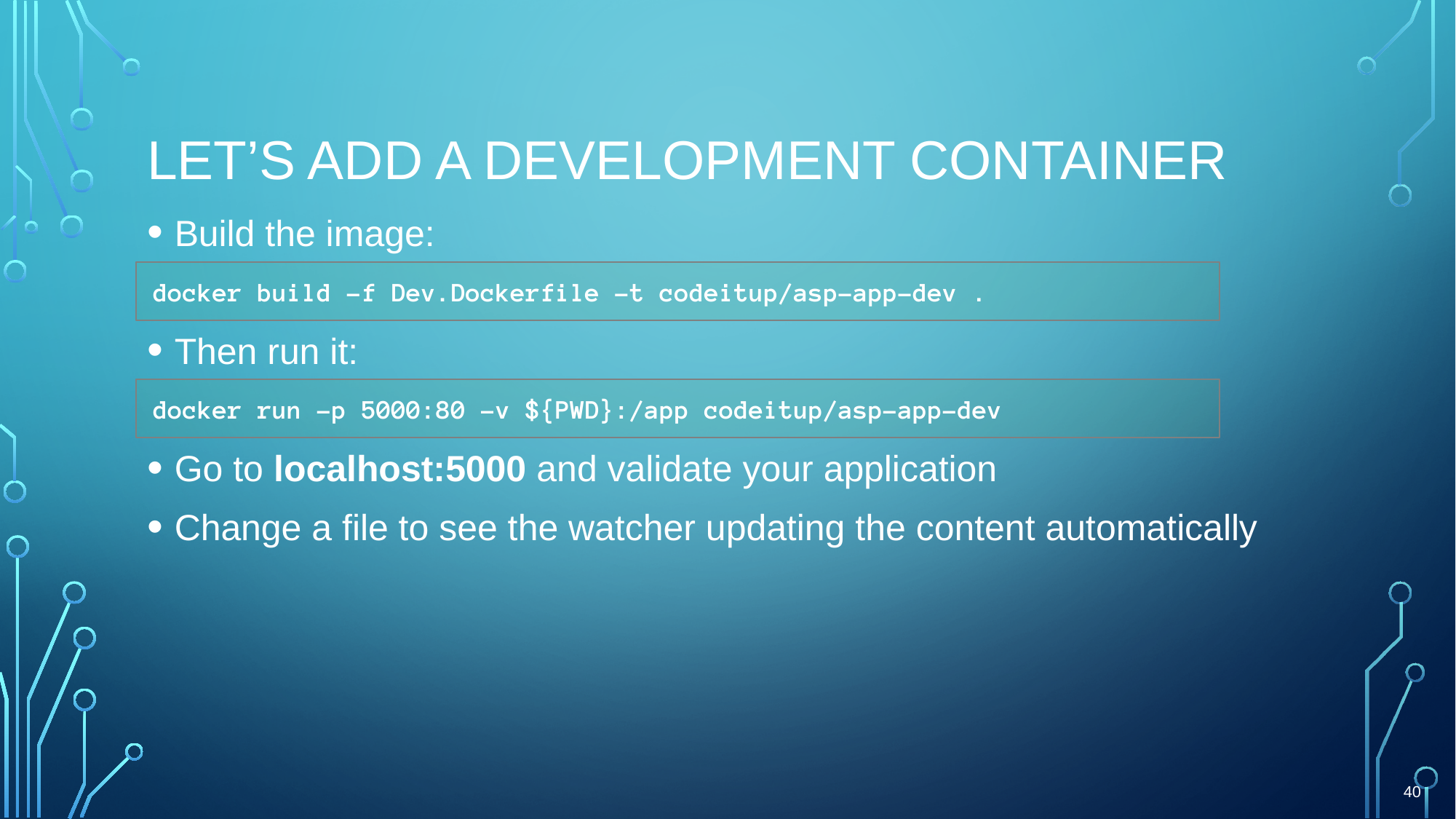

# Let’s add a development container
Build the image:

Then run it:

Go to localhost:5000 and validate your application
Change a file to see the watcher updating the content automatically

docker build -f Dev.Dockerfile -t codeitup/asp-app-dev .
docker run -p 5000:80 -v ${PWD}:/app codeitup/asp-app-dev
40